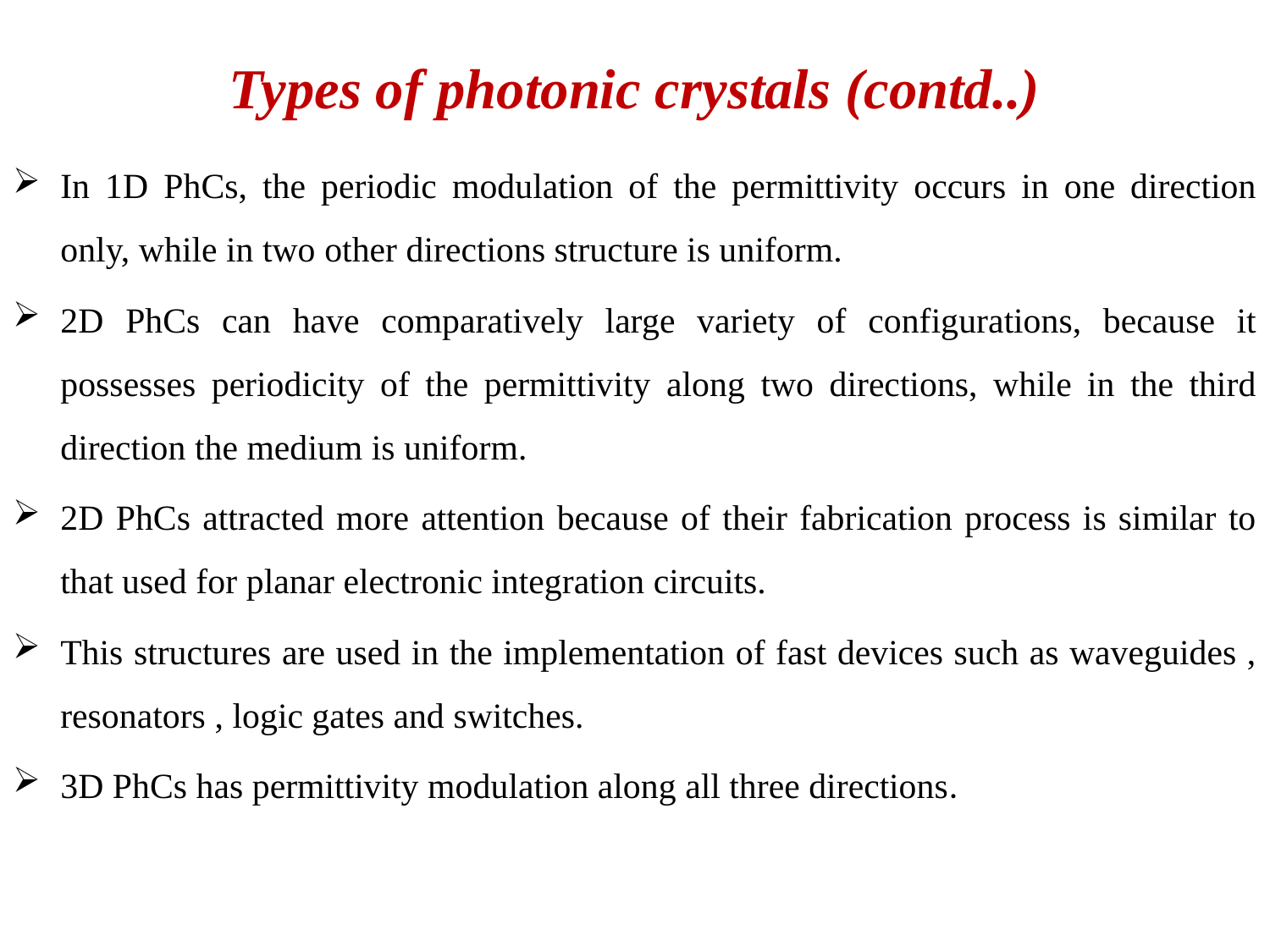

Types of photonic crystals (contd..)
In 1D PhCs, the periodic modulation of the permittivity occurs in one direction only, while in two other directions structure is uniform.
2D PhCs can have comparatively large variety of configurations, because it possesses periodicity of the permittivity along two directions, while in the third direction the medium is uniform.
2D PhCs attracted more attention because of their fabrication process is similar to that used for planar electronic integration circuits.
This structures are used in the implementation of fast devices such as waveguides , resonators , logic gates and switches.
3D PhCs has permittivity modulation along all three directions.